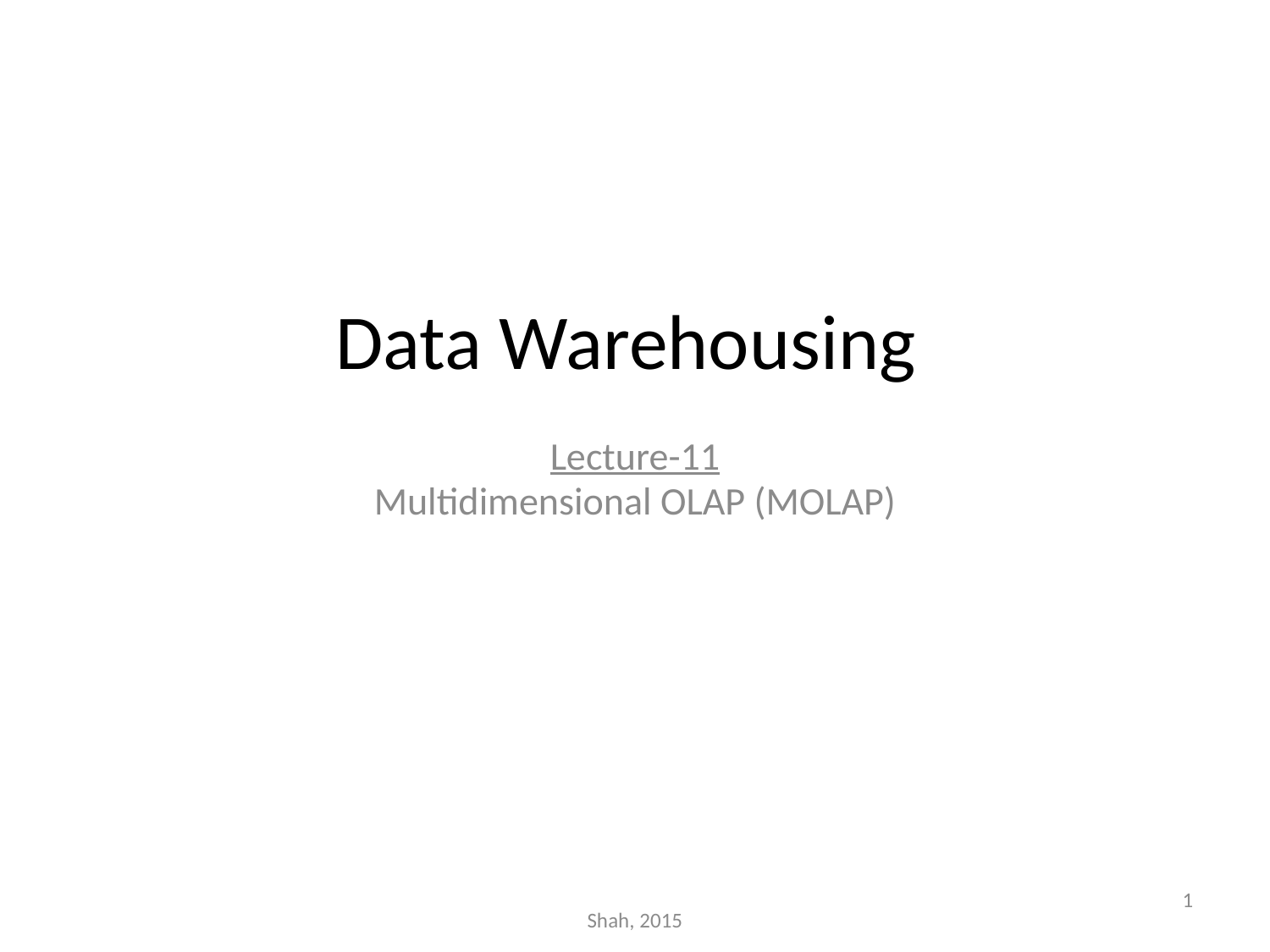

# Data Warehousing
Lecture-11
Multidimensional OLAP (MOLAP)
1
Shah, 2015